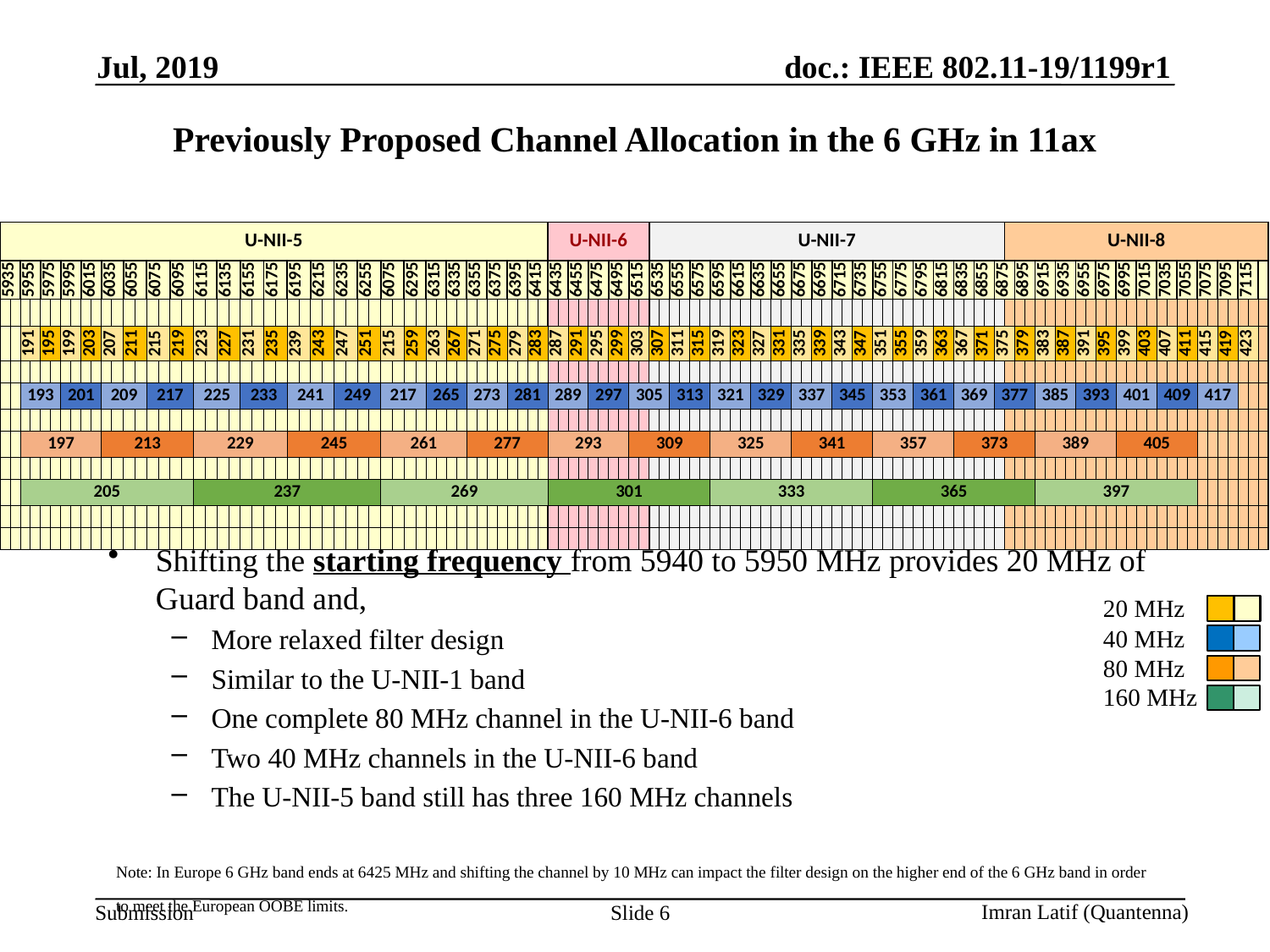

Jul, 2019
# Previously Proposed Channel Allocation in the 6 GHz in 11ax
| U-NII-5 |  |  |  |  |  |  |  |  |  |  |  |  |  |  |  |  |  |  |  |  |  |  |  |  |  |  |  |  |  |  |  |  |  |  |  |  |  |  |  |  |  |  |  |  |  |  |  |  |  | U-NII-6 |  |  |  |  |  |  |  |  |  | U-NII-7 |  |  |  |  |  |  |  |  |  |  |  |  |  |  |  |  |  |  |  |  |  |  |  |  |  |  |  |  |  |  |  |  |  |  | U-NII-8 |  |  |  |  |  |  |  |  |  |  |  |  |  |  |  |  |  |  |  |  |  |  |  |  |  |
| --- | --- | --- | --- | --- | --- | --- | --- | --- | --- | --- | --- | --- | --- | --- | --- | --- | --- | --- | --- | --- | --- | --- | --- | --- | --- | --- | --- | --- | --- | --- | --- | --- | --- | --- | --- | --- | --- | --- | --- | --- | --- | --- | --- | --- | --- | --- | --- | --- | --- | --- | --- | --- | --- | --- | --- | --- | --- | --- | --- | --- | --- | --- | --- | --- | --- | --- | --- | --- | --- | --- | --- | --- | --- | --- | --- | --- | --- | --- | --- | --- | --- | --- | --- | --- | --- | --- | --- | --- | --- | --- | --- | --- | --- | --- | --- | --- | --- | --- | --- | --- | --- | --- | --- | --- | --- | --- | --- | --- | --- | --- | --- | --- | --- | --- | --- | --- | --- | --- | --- | --- |
| 5935 |  | 5955 |  | 5975 |  | 5995 |  | 6015 |  | 6035 |  | 6055 |  | 6075 |  | 6095 |  | 6115 |  | 6135 |  | 6155 |  | 6175 |  | 6195 |  | 6215 |  | 6235 |  | 6255 |  | 6075 |  | 6295 |  | 6315 |  | 6335 |  | 6355 |  | 6375 |  | 6395 |  | 6415 |  | 6435 |  | 6455 |  | 6475 |  | 6495 |  | 6515 |  | 6535 |  | 6555 |  | 6575 |  | 6595 |  | 6615 |  | 6635 |  | 6655 |  | 6675 |  | 6695 |  | 6715 |  | 6735 |  | 6755 |  | 6775 |  | 6795 |  | 6815 |  | 6835 |  | 6855 |  | 6875 |  | 6895 |  | 6915 |  | 6935 |  | 6955 |  | 6975 |  | 6995 |  | 7015 |  | 7035 |  | 7055 |  | 7075 |  | 7095 |  | 7115 |  |  |
|  |  |  |  |  |  |  |  |  |  |  |  |  |  |  |  |  |  |  |  |  |  |  |  |  |  |  |  |  |  |  |  |  |  |  |  |  |  |  |  |  |  |  |  |  |  |  |  |  |  |  |  |  |  |  |  |  |  |  |  |  |  |  |  |  |  |  |  |  |  |  |  |  |  |  |  |  |  |  |  |  |  |  |  |  |  |  |  |  |  |  |  |  |  |  |  |  |  |  |  |  |  |  |  |  |  |  |  |  |  |  |  |  |  |  |  |  |  |  |  |  |
|  |  | 191 |  | 195 |  | 199 |  | 203 |  | 207 |  | 211 |  | 215 |  | 219 |  | 223 |  | 227 |  | 231 |  | 235 |  | 239 |  | 243 |  | 247 |  | 251 |  | 215 |  | 259 |  | 263 |  | 267 |  | 271 |  | 275 |  | 279 |  | 283 |  | 287 |  | 291 |  | 295 |  | 299 |  | 303 |  | 307 |  | 311 |  | 315 |  | 319 |  | 323 |  | 327 |  | 331 |  | 335 |  | 339 |  | 343 |  | 347 |  | 351 |  | 355 |  | 359 |  | 363 |  | 367 |  | 371 |  | 375 |  | 379 |  | 383 |  | 387 |  | 391 |  | 395 |  | 399 |  | 403 |  | 407 |  | 411 |  | 415 |  | 419 |  | 423 |  |  |
|  |  |  |  |  |  |  |  |  |  |  |  |  |  |  |  |  |  |  |  |  |  |  |  |  |  |  |  |  |  |  |  |  |  |  |  |  |  |  |  |  |  |  |  |  |  |  |  |  |  |  |  |  |  |  |  |  |  |  |  |  |  |  |  |  |  |  |  |  |  |  |  |  |  |  |  |  |  |  |  |  |  |  |  |  |  |  |  |  |  |  |  |  |  |  |  |  |  |  |  |  |  |  |  |  |  |  |  |  |  |  |  |  |  |  |  |  |  |  |  |  |
|  |  | 193 |  |  |  | 201 |  |  |  | 209 |  |  |  | 217 |  |  |  | 225 |  |  |  | 233 |  |  |  | 241 |  |  |  | 249 |  |  |  | 217 |  |  |  | 265 |  |  |  | 273 |  |  |  | 281 |  |  |  | 289 |  |  |  | 297 |  |  |  | 305 |  |  |  | 313 |  |  |  | 321 |  |  |  | 329 |  |  |  | 337 |  |  |  | 345 |  |  |  | 353 |  |  |  | 361 |  |  |  | 369 |  |  |  | 377 |  |  |  | 385 |  |  |  | 393 |  |  |  | 401 |  |  |  | 409 |  |  |  | 417 |  |  |  |  |  |  |
|  |  |  |  |  |  |  |  |  |  |  |  |  |  |  |  |  |  |  |  |  |  |  |  |  |  |  |  |  |  |  |  |  |  |  |  |  |  |  |  |  |  |  |  |  |  |  |  |  |  |  |  |  |  |  |  |  |  |  |  |  |  |  |  |  |  |  |  |  |  |  |  |  |  |  |  |  |  |  |  |  |  |  |  |  |  |  |  |  |  |  |  |  |  |  |  |  |  |  |  |  |  |  |  |  |  |  |  |  |  |  |  |  |  |  |  |  |  |  |  |  |
|  |  | 197 |  |  |  |  |  |  |  | 213 |  |  |  |  |  |  |  | 229 |  |  |  |  |  |  |  | 245 |  |  |  |  |  |  |  | 261 |  |  |  |  |  |  |  | 277 |  |  |  |  |  |  |  | 293 |  |  |  |  |  |  |  | 309 |  |  |  |  |  |  |  | 325 |  |  |  |  |  |  |  | 341 |  |  |  |  |  |  |  | 357 |  |  |  |  |  |  |  | 373 |  |  |  |  |  |  |  | 389 |  |  |  |  |  |  |  | 405 |  |  |  |  |  |  |  |  |  |  |  |  |  |  |
|  |  |  |  |  |  |  |  |  |  |  |  |  |  |  |  |  |  |  |  |  |  |  |  |  |  |  |  |  |  |  |  |  |  |  |  |  |  |  |  |  |  |  |  |  |  |  |  |  |  |  |  |  |  |  |  |  |  |  |  |  |  |  |  |  |  |  |  |  |  |  |  |  |  |  |  |  |  |  |  |  |  |  |  |  |  |  |  |  |  |  |  |  |  |  |  |  |  |  |  |  |  |  |  |  |  |  |  |  |  |  |  |  |  |  |  |  |  |  |  |  |
|  |  | 205 |  |  |  |  |  |  |  |  |  |  |  |  |  |  |  | 237 |  |  |  |  |  |  |  |  |  |  |  |  |  |  |  | 269 |  |  |  |  |  |  |  |  |  |  |  |  |  |  |  | 301 |  |  |  |  |  |  |  |  |  |  |  |  |  |  |  | 333 |  |  |  |  |  |  |  |  |  |  |  |  |  |  |  | 365 |  |  |  |  |  |  |  |  |  |  |  |  |  |  |  | 397 |  |  |  |  |  |  |  |  |  |  |  |  |  |  |  |  |  |  |  |  |  |  |
|  |  |  |  |  |  |  |  |  |  |  |  |  |  |  |  |  |  |  |  |  |  |  |  |  |  |  |  |  |  |  |  |  |  |  |  |  |  |  |  |  |  |  |  |  |  |  |  |  |  |  |  |  |  |  |  |  |  |  |  |  |  |  |  |  |  |  |  |  |  |  |  |  |  |  |  |  |  |  |  |  |  |  |  |  |  |  |  |  |  |  |  |  |  |  |  |  |  |  |  |  |  |  |  |  |  |  |  |  |  |  |  |  |  |  |  |  |  |  |  |  |
|  |  |  |  |  |  |  |  |  |  |  |  |  |  |  |  |  |  |  |  |  |  |  |  |  |  |  |  |  |  |  |  |  |  |  |  |  |  |  |  |  |  |  |  |  |  |  |  |  |  |  |  |  |  |  |  |  |  |  |  |  |  |  |  |  |  |  |  |  |  |  |  |  |  |  |  |  |  |  |  |  |  |  |  |  |  |  |  |  |  |  |  |  |  |  |  |  |  |  |  |  |  |  |  |  |  |  |  |  |  |  |  |  |  |  |  |  |  |  |  |  |

Shifting the starting frequency from 5940 to 5950 MHz provides 20 MHz of Guard band and,
More relaxed filter design
Similar to the U-NII-1 band
One complete 80 MHz channel in the U-NII-6 band
Two 40 MHz channels in the U-NII-6 band
The U-NII-5 band still has three 160 MHz channels

Note: In Europe 6 GHz band ends at 6425 MHz and shifting the channel by 10 MHz can impact the filter design on the higher end of the 6 GHz band in order to meet the European OOBE limits.

20 MHz
40 MHz
80 MHz
160 MHz

Slide 6